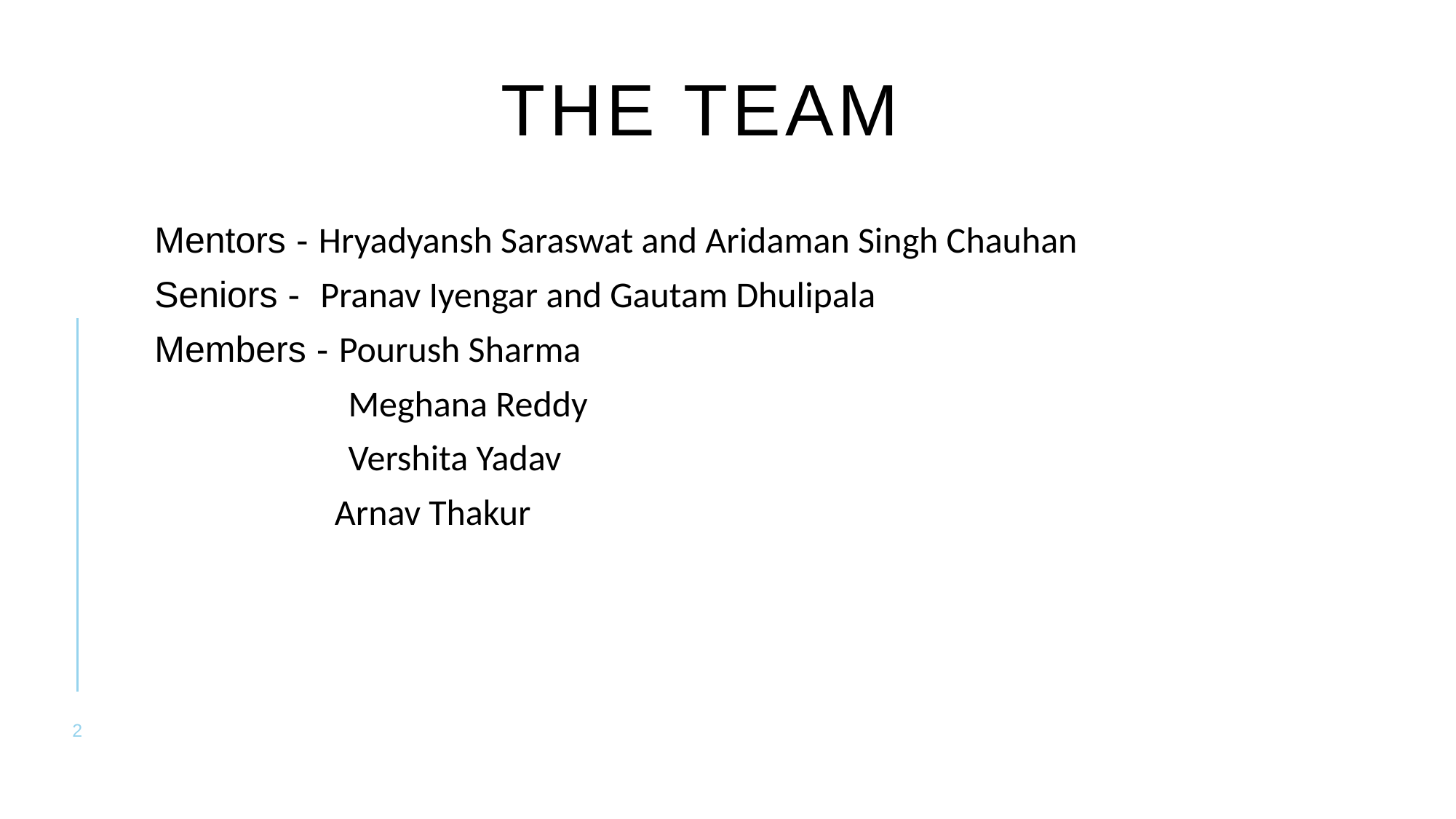

# THE TEAM
Mentors - Hryadyansh Saraswat and Aridaman Singh Chauhan
Seniors -  Pranav Iyengar and Gautam Dhulipala
Members - Pourush Sharma
                   Meghana Reddy
                   Vershita Yadav
                      Arnav Thakur

2